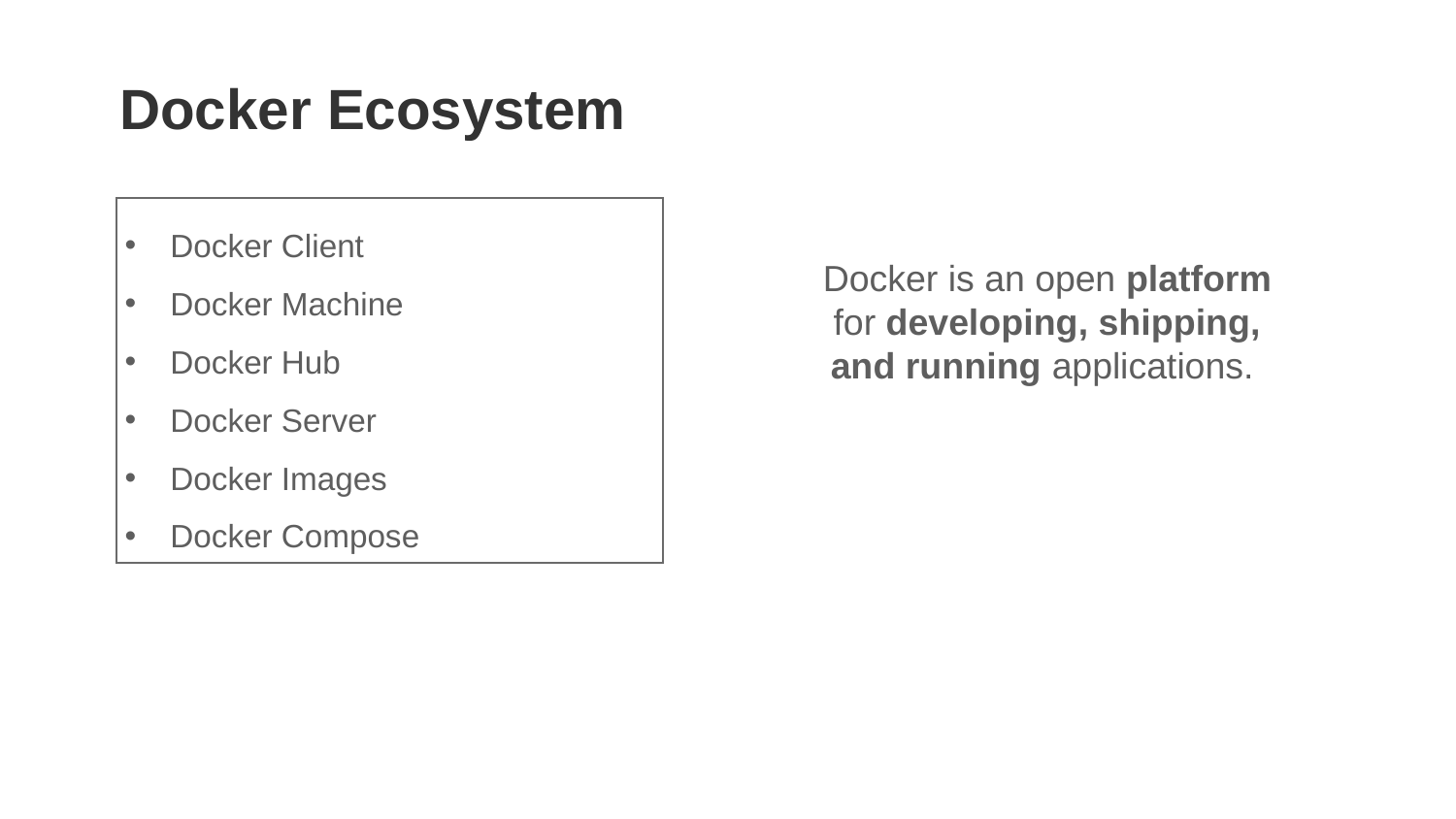

Docker Ecosystem
Docker Client
Docker Machine
Docker Hub
Docker Server
Docker Images
Docker Compose
Docker is an open platform for developing, shipping, and running applications.